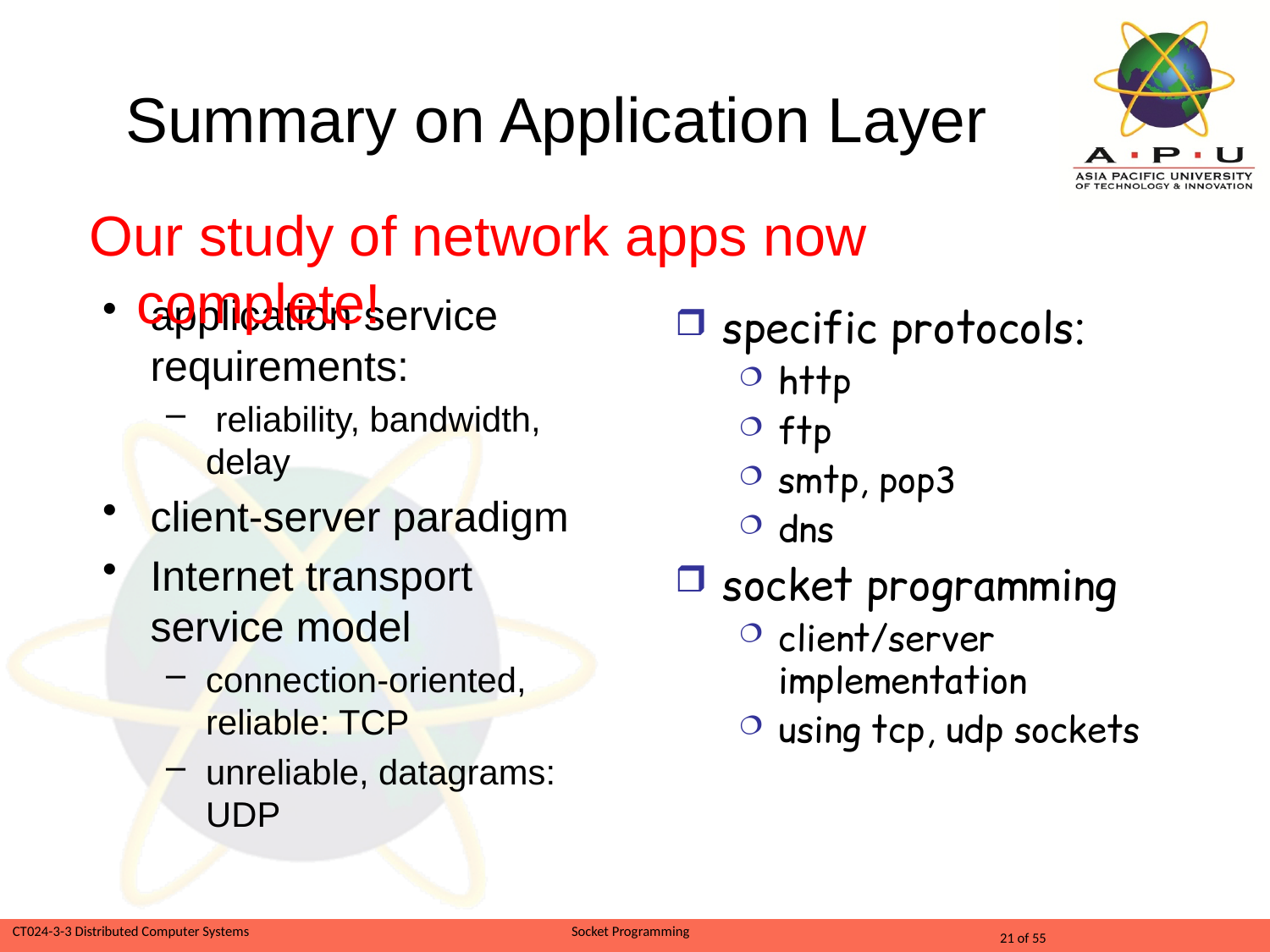

# Summary on Application Layer
Our study of network apps now complete!
application service requirements:
 reliability, bandwidth, delay
client-server paradigm
Internet transport service model
connection-oriented, reliable: TCP
unreliable, datagrams: UDP

specific protocols:
http
ftp
smtp, pop3
dns
socket programming
client/server implementation
using tcp, udp sockets